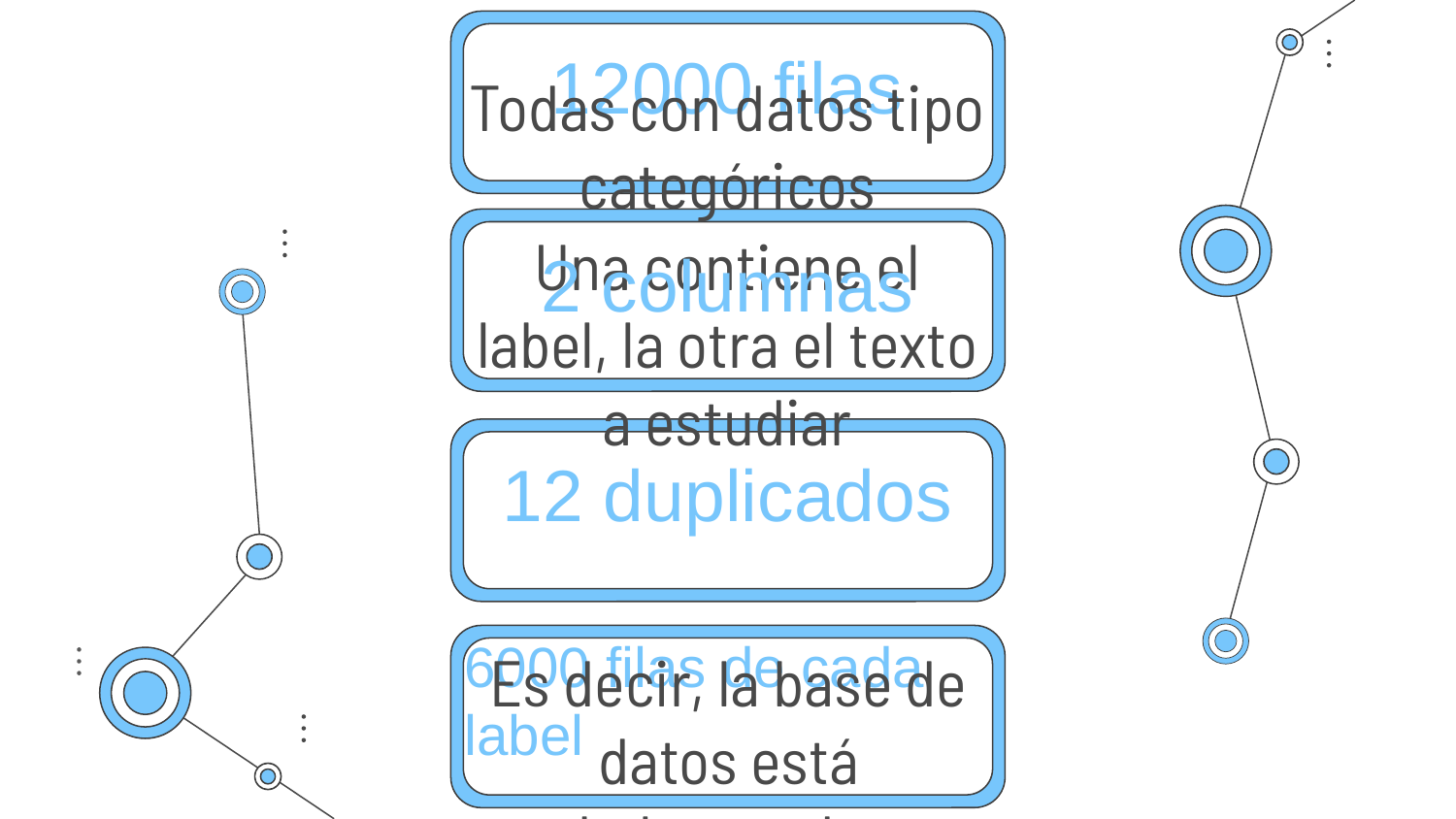

# 12000 filas
Todas con datos tipo categóricos

2 columnas
Una contiene el label, la otra el texto a estudiar

12 duplicados

6000 filas de cada label
Es decir, la base de datos está balanceada.